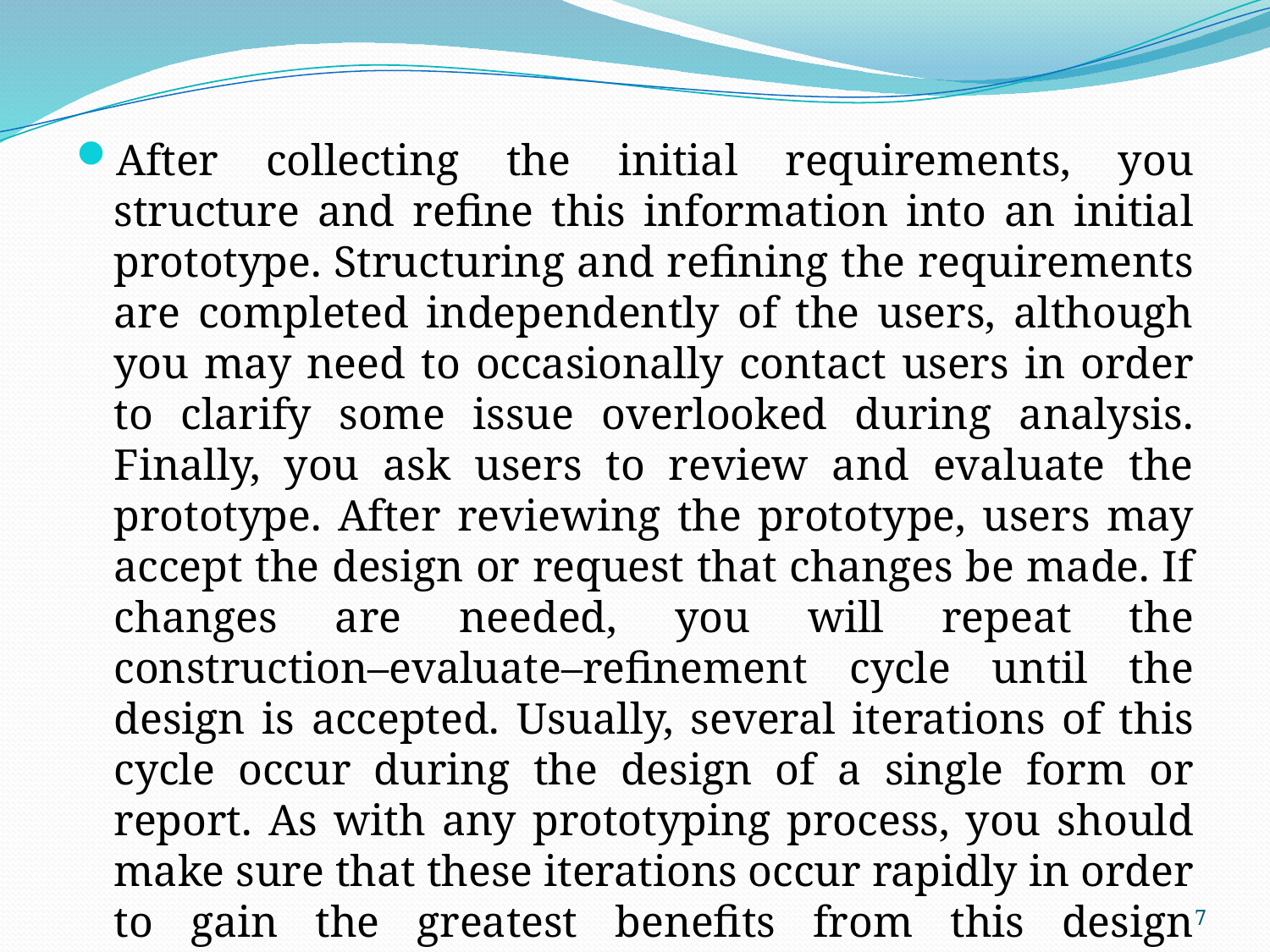

After collecting the initial requirements, you structure and refine this information into an initial prototype. Structuring and refining the requirements are completed independently of the users, although you may need to occasionally contact users in order to clarify some issue overlooked during analysis. Finally, you ask users to review and evaluate the prototype. After reviewing the prototype, users may accept the design or request that changes be made. If changes are needed, you will repeat the construction–evaluate–refinement cycle until the design is accepted. Usually, several iterations of this cycle occur during the design of a single form or report. As with any prototyping process, you should make sure that these iterations occur rapidly in order to gain the greatest benefits from this design approach.
7